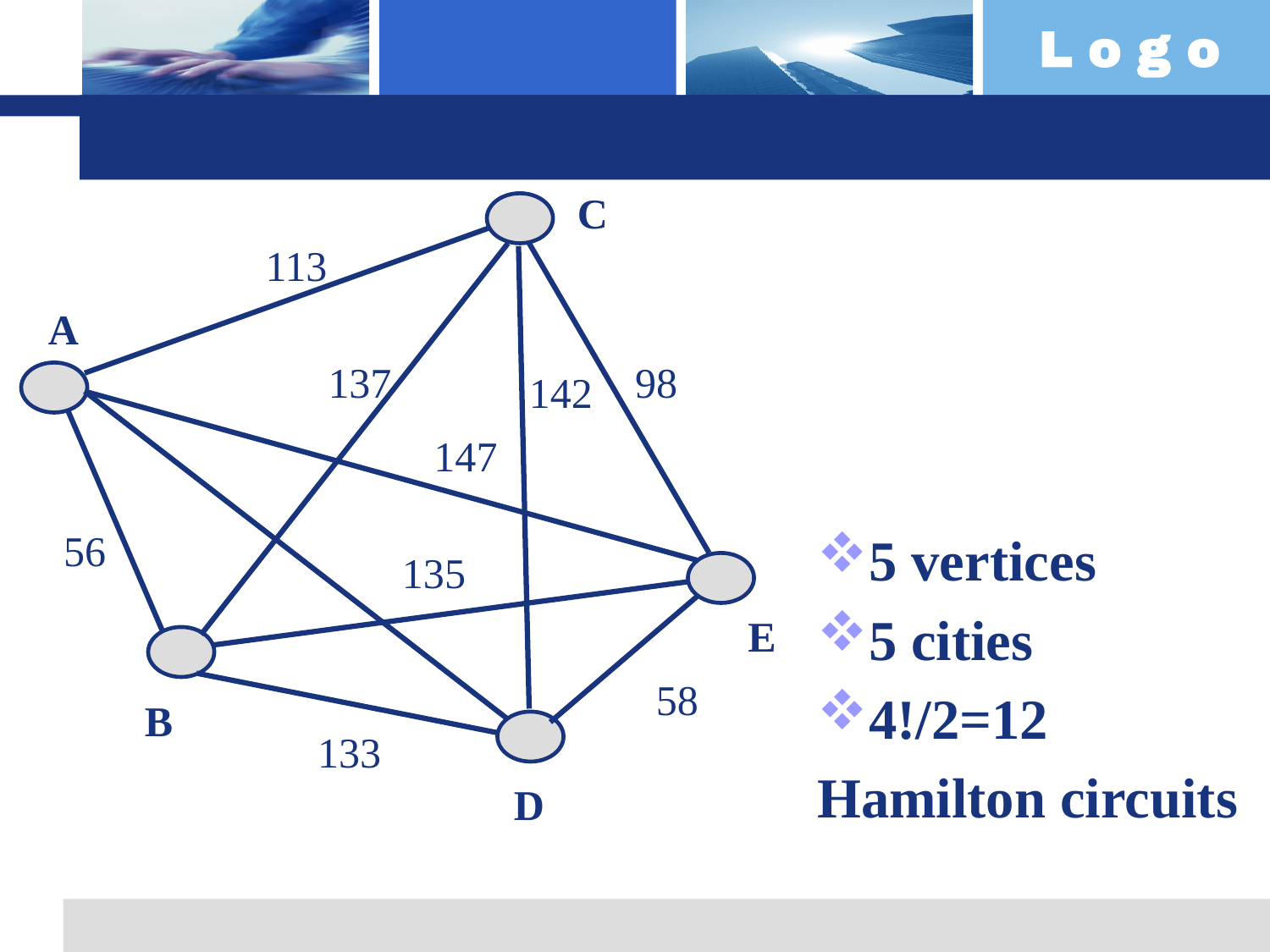

#
C

113
A
137
98
142
147
56
5 vertices
5 cities
4!/2=12
Hamilton circuits
135
E
58
B
133
D